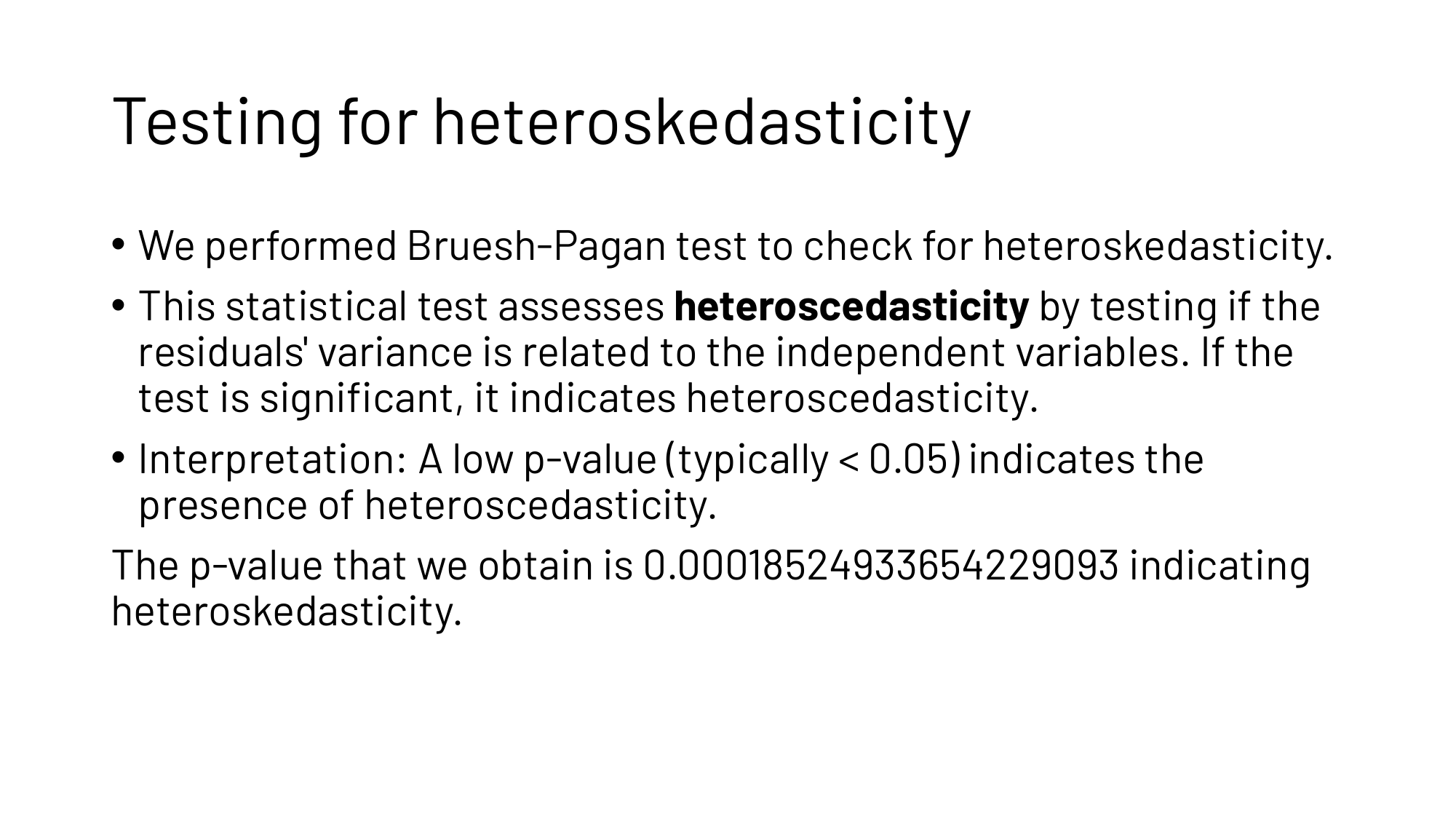

# Testing for heteroskedasticity
We performed Bruesh-Pagan test to check for heteroskedasticity.
This statistical test assesses heteroscedasticity by testing if the residuals' variance is related to the independent variables. If the test is significant, it indicates heteroscedasticity.
Interpretation: A low p-value (typically < 0.05) indicates the presence of heteroscedasticity.
The p-value that we obtain is 0.00018524933654229093 indicating heteroskedasticity.